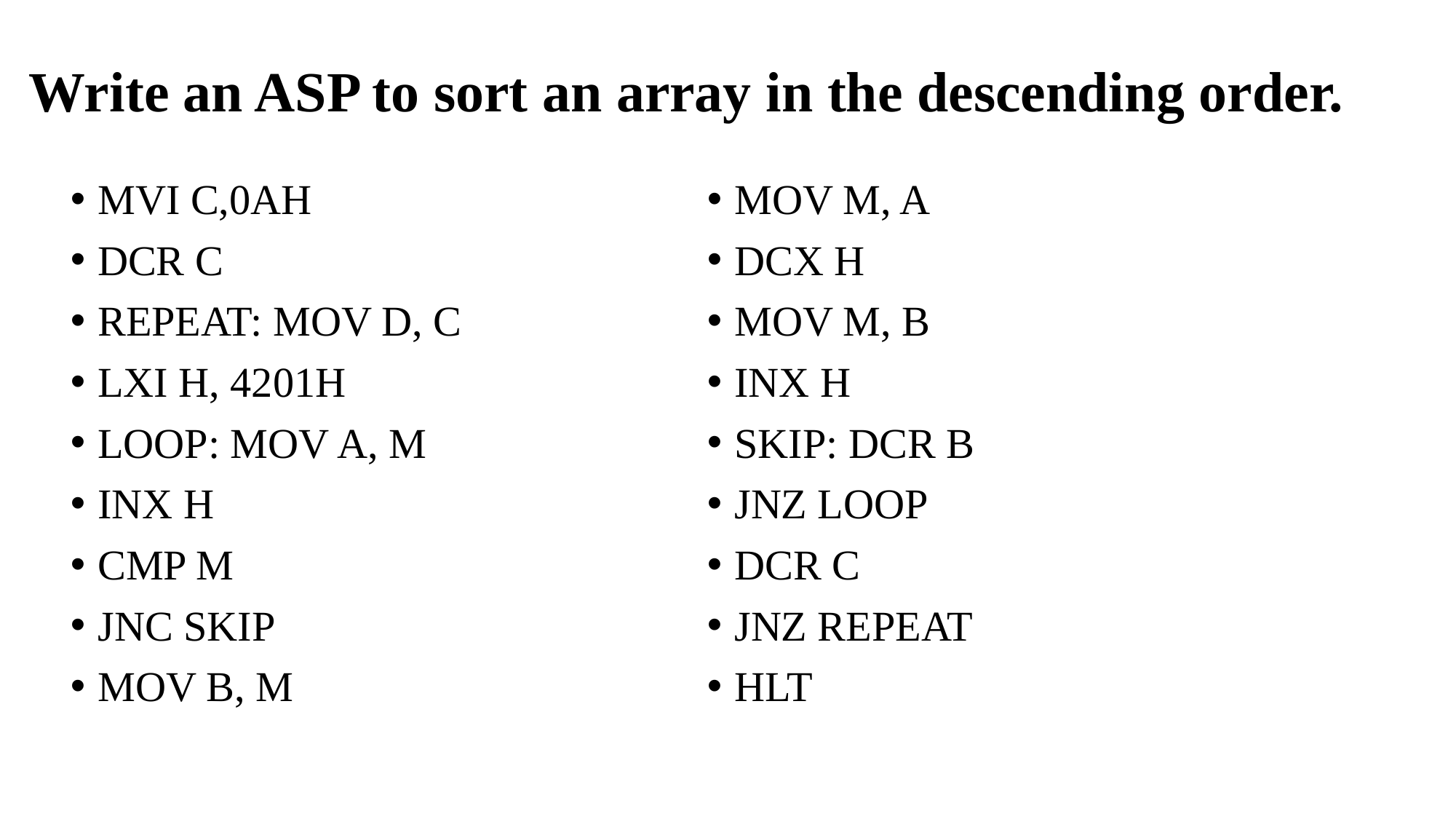

# Write an ASP to sort an array in the descending order.
MVI C,0AH
DCR C
REPEAT: MOV D, C
LXI H, 4201H
LOOP: MOV A, M
INX H
CMP M
JNC SKIP
MOV B, M
MOV M, A
DCX H
MOV M, B
INX H
SKIP: DCR B
JNZ LOOP
DCR C
JNZ REPEAT
HLT